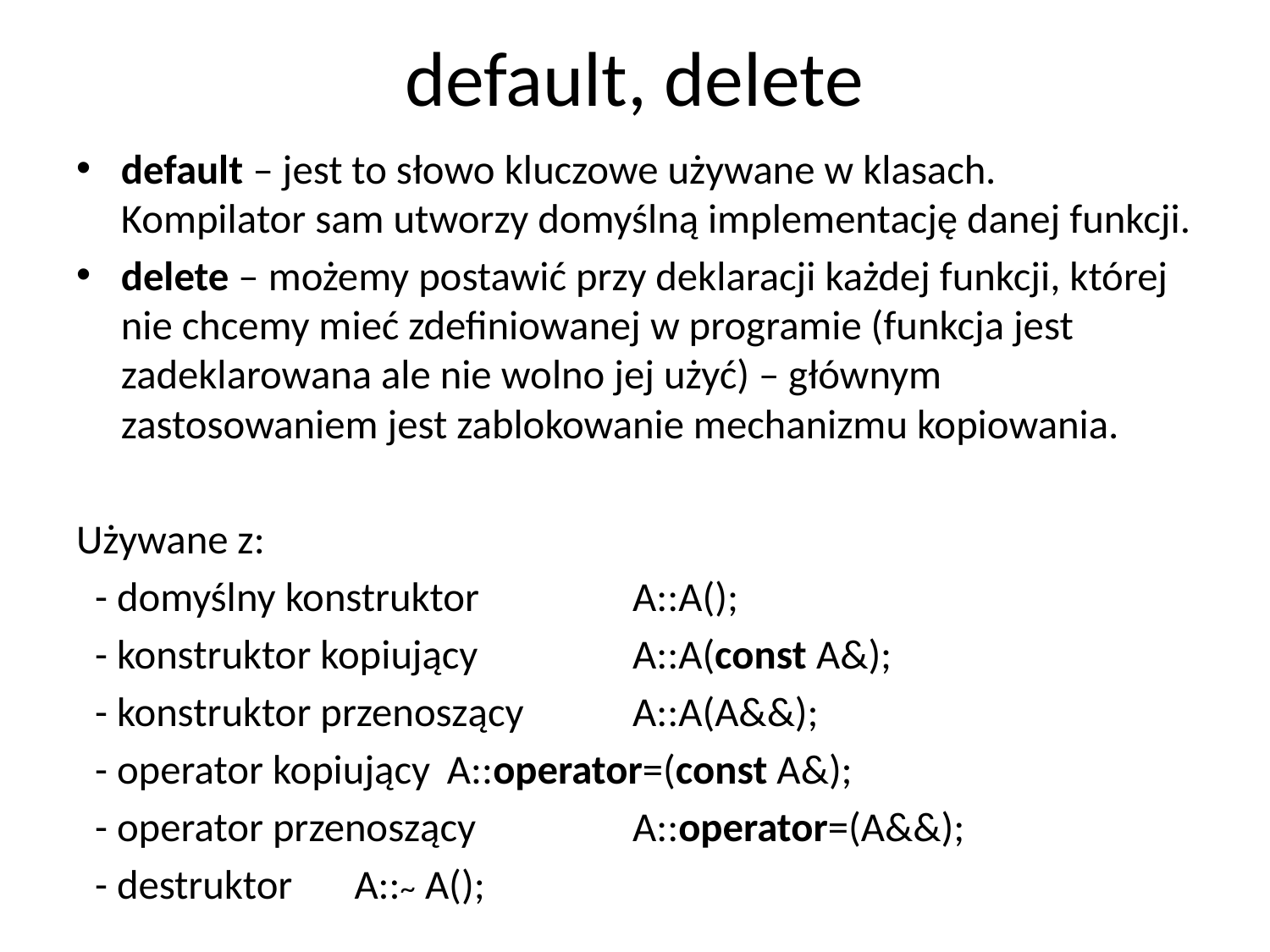

# default, delete
default – jest to słowo kluczowe używane w klasach.
Kompilator sam utworzy domyślną implementację danej funkcji.
delete – możemy postawić przy deklaracji każdej funkcji, której nie chcemy mieć zdefiniowanej w programie (funkcja jest zadeklarowana ale nie wolno jej użyć) – głównym zastosowaniem jest zablokowanie mechanizmu kopiowania.

Używane z:
  - domyślny konstruktor 		A::A();
  - konstruktor kopiujący 		A::A(const A&);
  - konstruktor przenoszący 		A::A(A&&);
  - operator kopiujący 		A::operator=(const A&);
  - operator przenoszący	 	A::operator=(A&&);
  - destruktor				A::~ A();